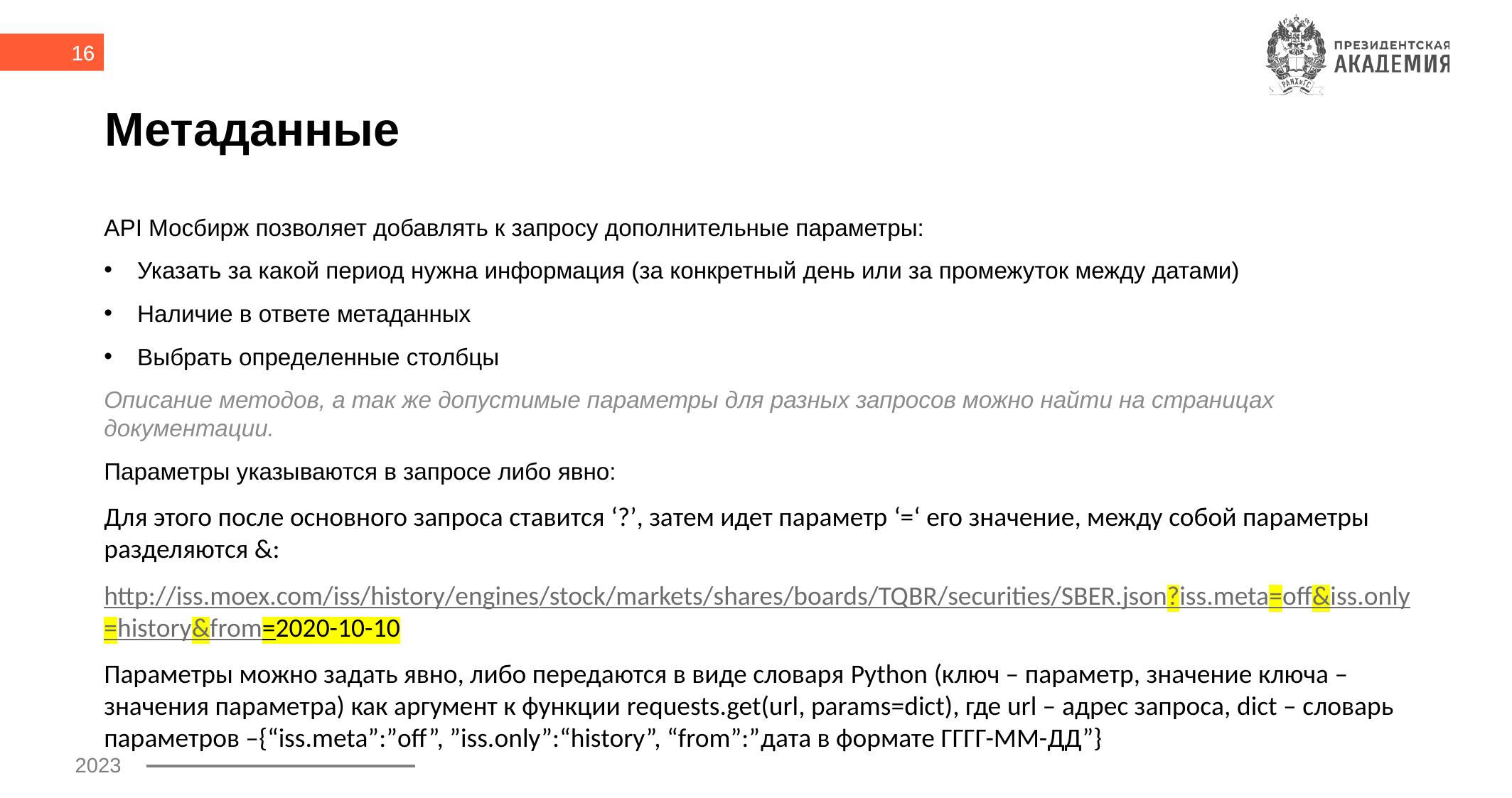

16
# Метаданные
API Мосбирж позволяет добавлять к запросу дополнительные параметры:
Указать за какой период нужна информация (за конкретный день или за промежуток между датами)
Наличие в ответе метаданных
Выбрать определенные столбцы
Описание методов, а так же допустимые параметры для разных запросов можно найти на страницах документации.
Параметры указываются в запросе либо явно:
Для этого после основного запроса ставится ‘?’, затем идет параметр ‘=‘ его значение, между собой параметры разделяются &:
http://iss.moex.com/iss/history/engines/stock/markets/shares/boards/TQBR/securities/SBER.json?iss.meta=off&iss.only=history&from=2020-10-10
Параметры можно задать явно, либо передаются в виде словаря Python (ключ – параметр, значение ключа – значения параметра) как аргумент к функции requests.get(url, params=dict), где url – адрес запроса, dict – словарь параметров –{“iss.meta”:”off”, ”iss.only”:“history”, “from”:”дата в формате ГГГГ-ММ-ДД”}